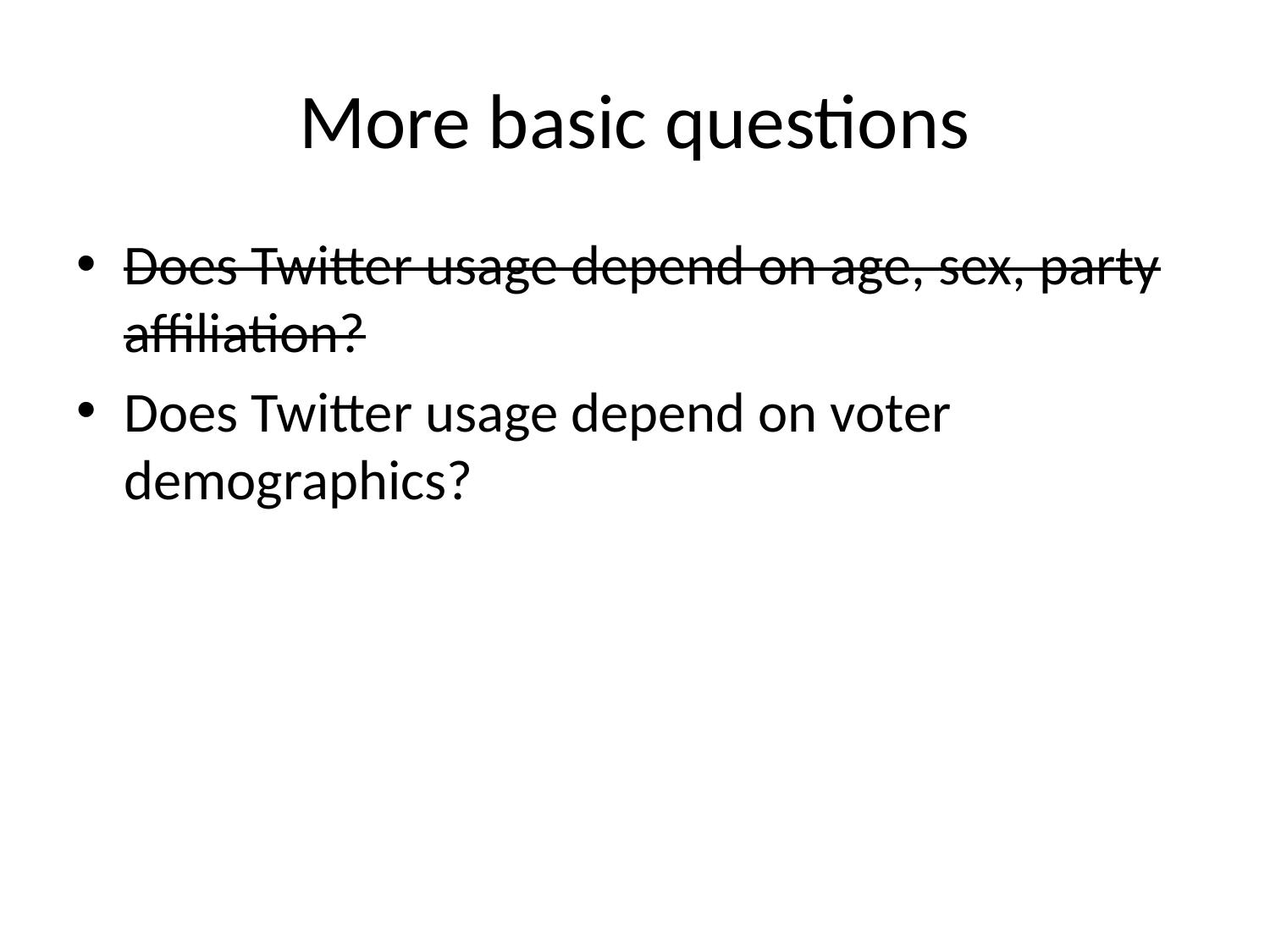

# More basic questions
Does Twitter usage depend on age, sex, party affiliation?
Does Twitter usage depend on voter demographics?